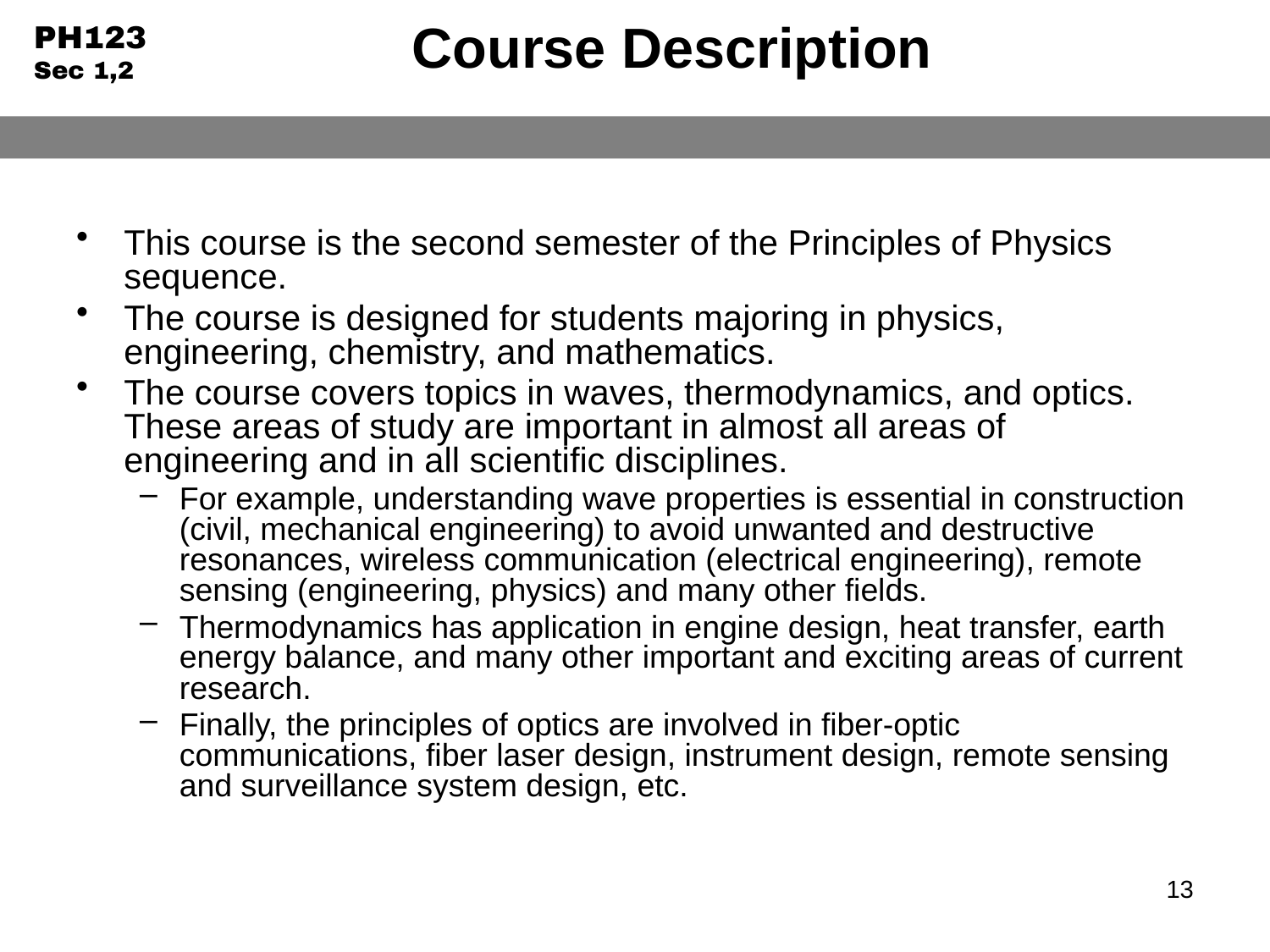

# Course Description
This course is the second semester of the Principles of Physics sequence.
The course is designed for students majoring in physics, engineering, chemistry, and mathematics.
The course covers topics in waves, thermodynamics, and optics. These areas of study are important in almost all areas of engineering and in all scientific disciplines.
For example, understanding wave properties is essential in construction (civil, mechanical engineering) to avoid unwanted and destructive resonances, wireless communication (electrical engineering), remote sensing (engineering, physics) and many other fields.
Thermodynamics has application in engine design, heat transfer, earth energy balance, and many other important and exciting areas of current research.
Finally, the principles of optics are involved in fiber-optic communications, fiber laser design, instrument design, remote sensing and surveillance system design, etc.
13